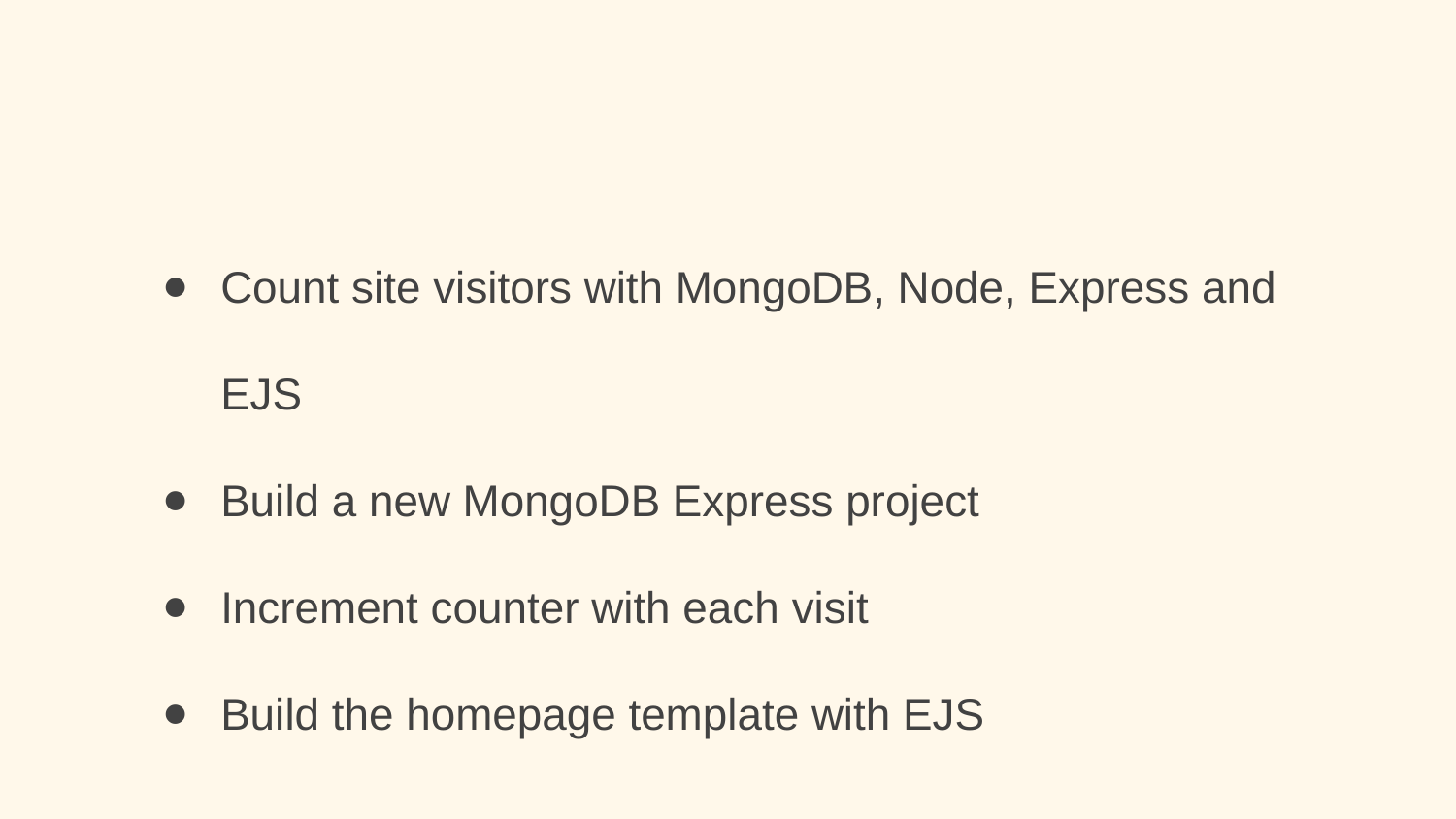

# Count site visitors with MongoDB, Node, Express and EJS
Build a new MongoDB Express project
Increment counter with each visit
Build the homepage template with EJS